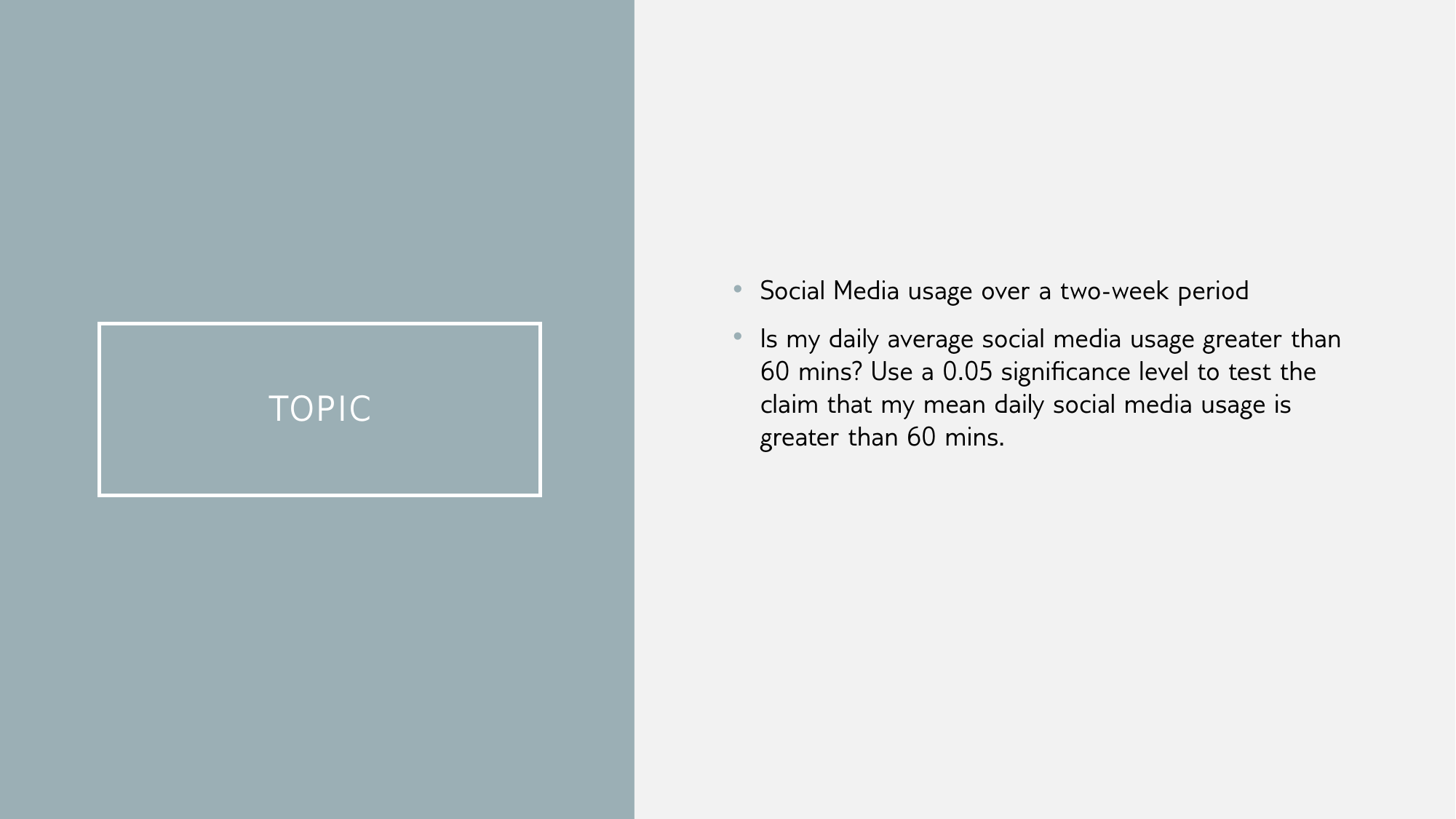

Social Media usage over a two-week period
Is my daily average social media usage greater than 60 mins? Use a 0.05 significance level to test the claim that my mean daily social media usage is greater than 60 mins.

# topic